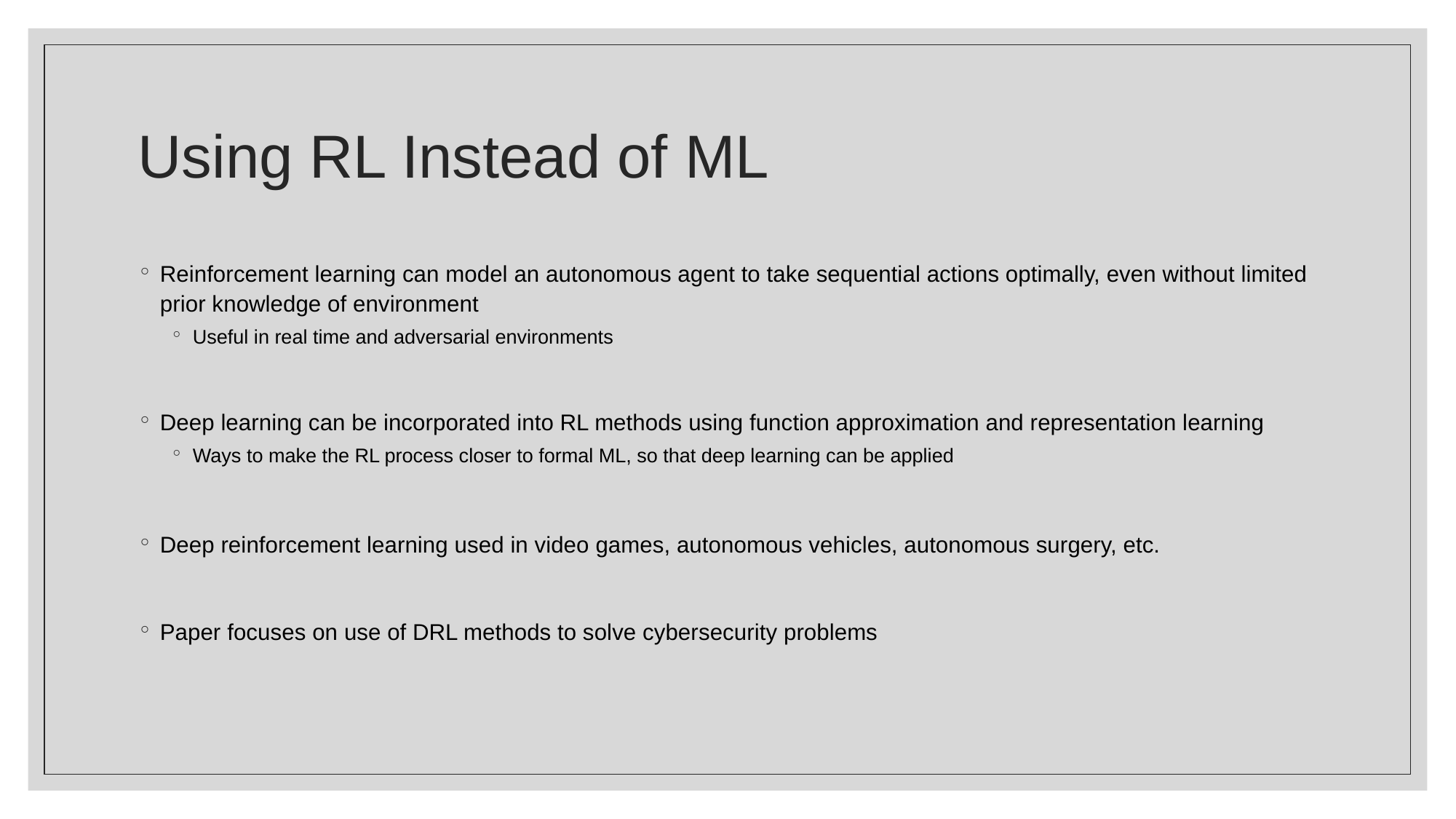

# Using RL Instead of ML
Reinforcement learning can model an autonomous agent to take sequential actions optimally, even without limited prior knowledge of environment
Useful in real time and adversarial environments

Deep learning can be incorporated into RL methods using function approximation and representation learning
Ways to make the RL process closer to formal ML, so that deep learning can be applied

Deep reinforcement learning used in video games, autonomous vehicles, autonomous surgery, etc.

Paper focuses on use of DRL methods to solve cybersecurity problems